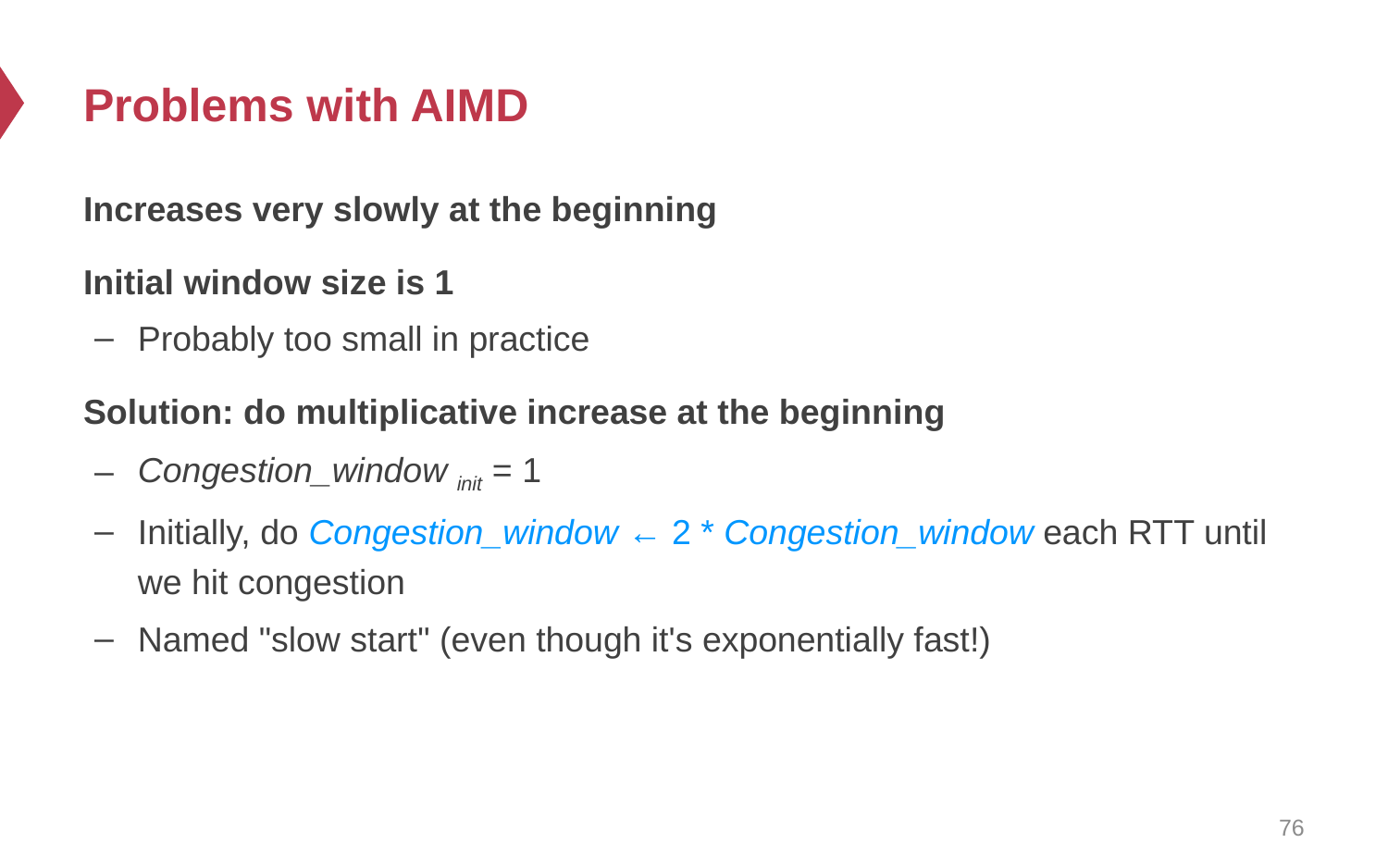

# Problems with AIMD
Increases very slowly at the beginning
Initial window size is 1
Probably too small in practice
Solution: do multiplicative increase at the beginning
Congestion_window init = 1
Initially, do Congestion_window ← 2 * Congestion_window each RTT until we hit congestion
Named "slow start" (even though it's exponentially fast!)
76